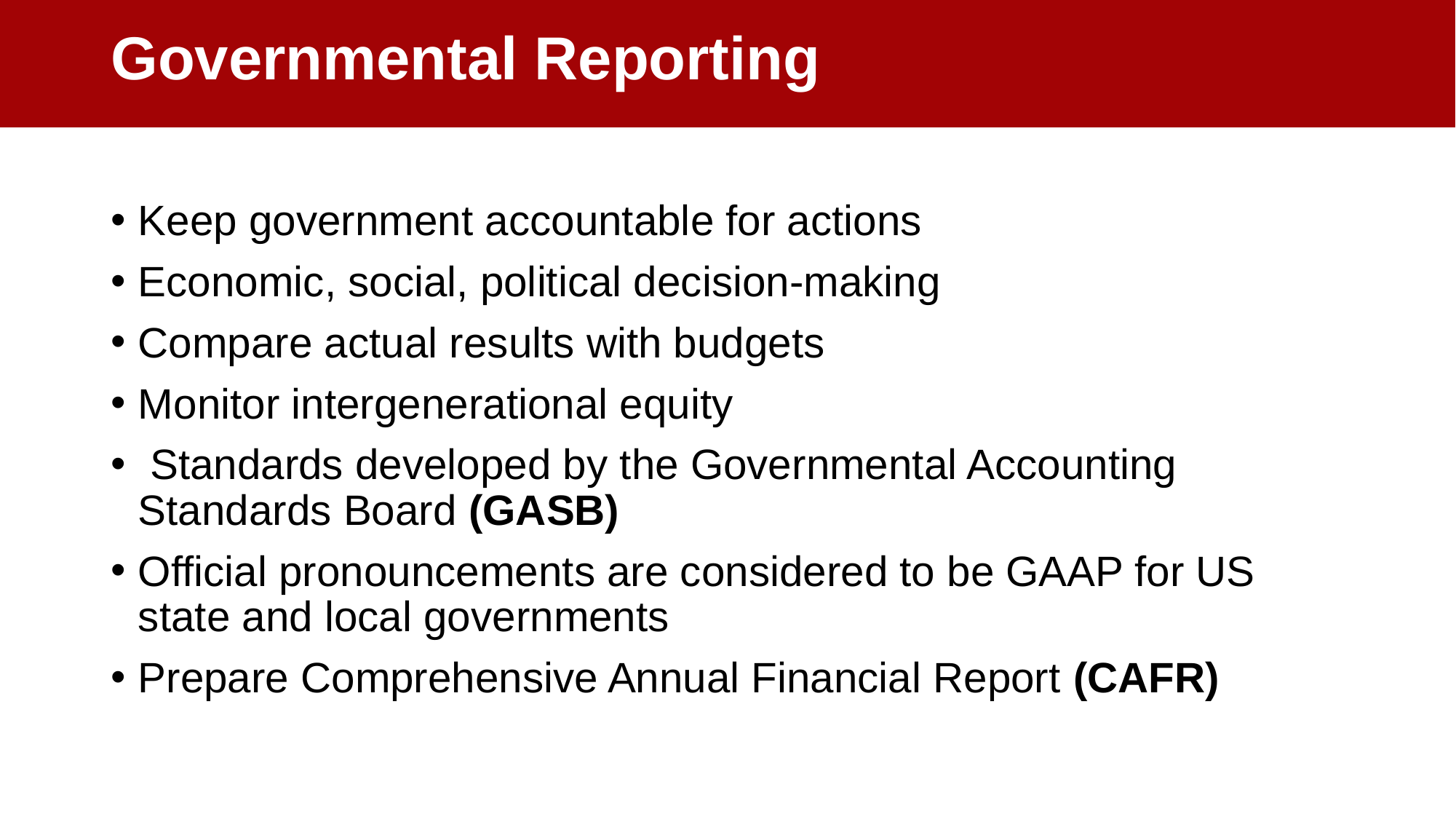

Governmental Reporting
Keep government accountable for actions
Economic, social, political decision-making
Compare actual results with budgets
Monitor intergenerational equity
 Standards developed by the Governmental Accounting Standards Board (GASB)
Official pronouncements are considered to be GAAP for US state and local governments
Prepare Comprehensive Annual Financial Report (CAFR)